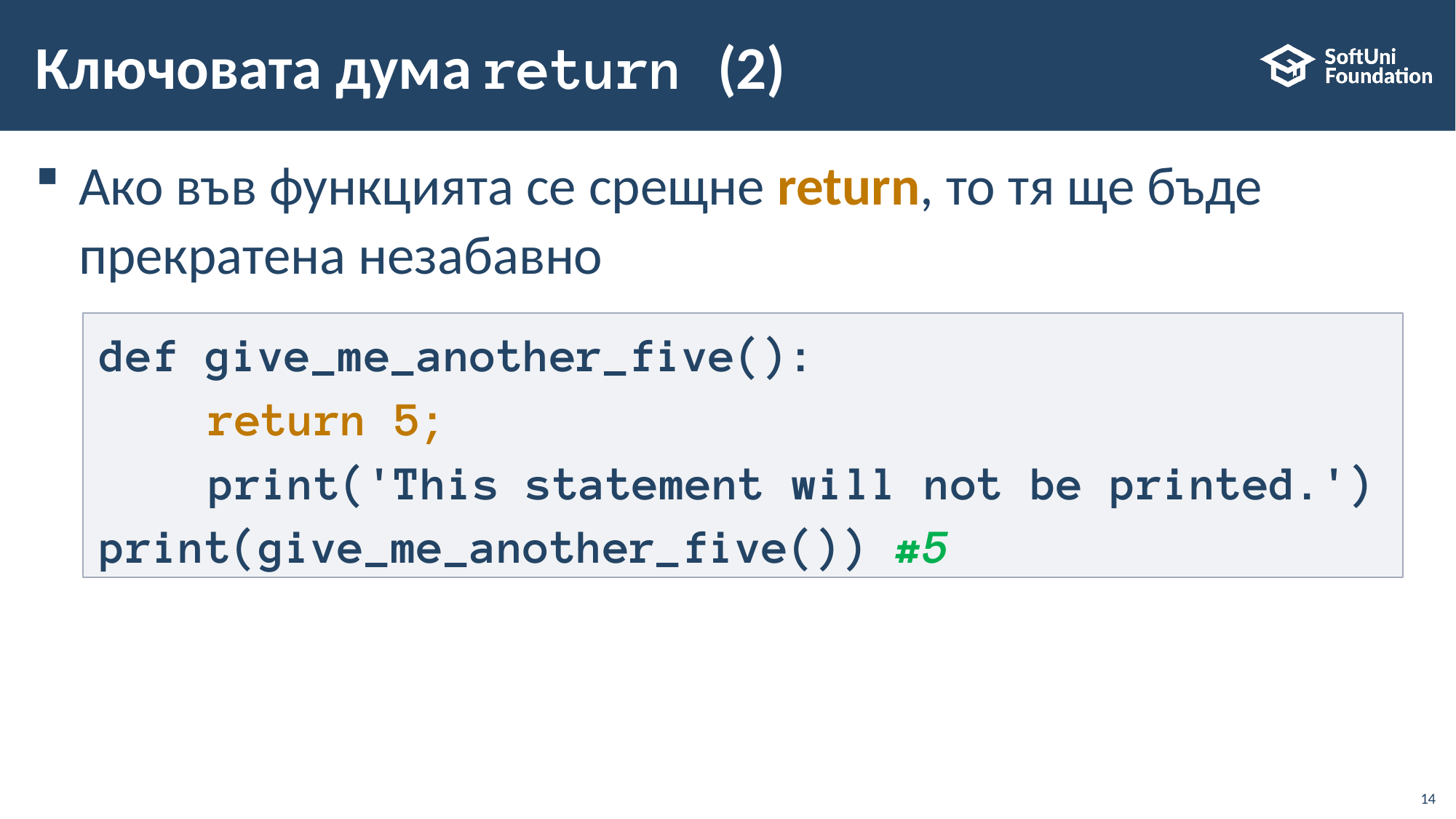

# Ключовата дума return (2)
Ако във функцията се срещне return, то тя ще бъде прекратена незабавно
def give_me_another_five():
	return 5;
	print('This statement will not be printed.')
print(give_me_another_five()) #5
14